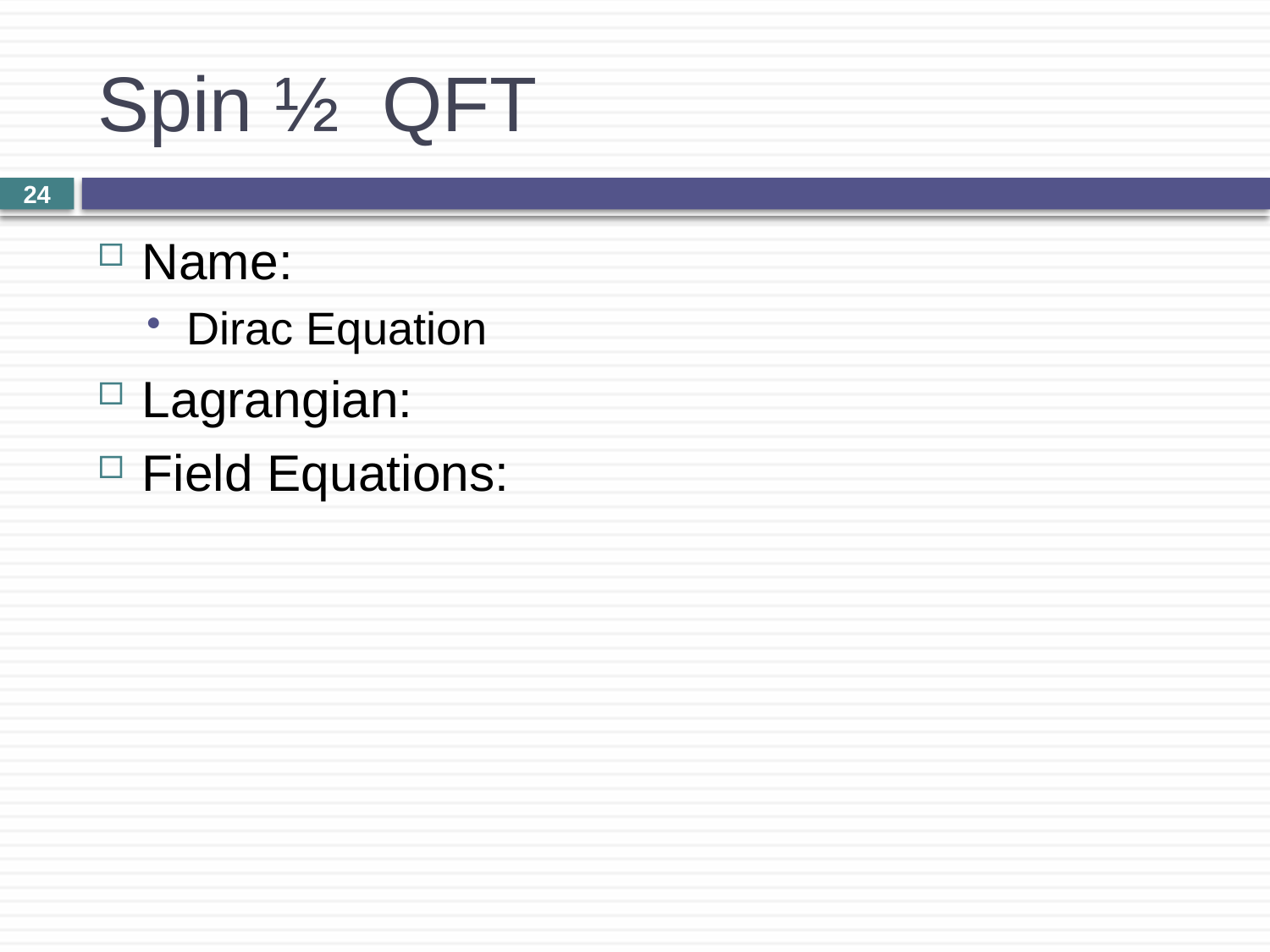

# Spin ½  QFT
24
Name:
Dirac Equation
Lagrangian:
Field Equations: